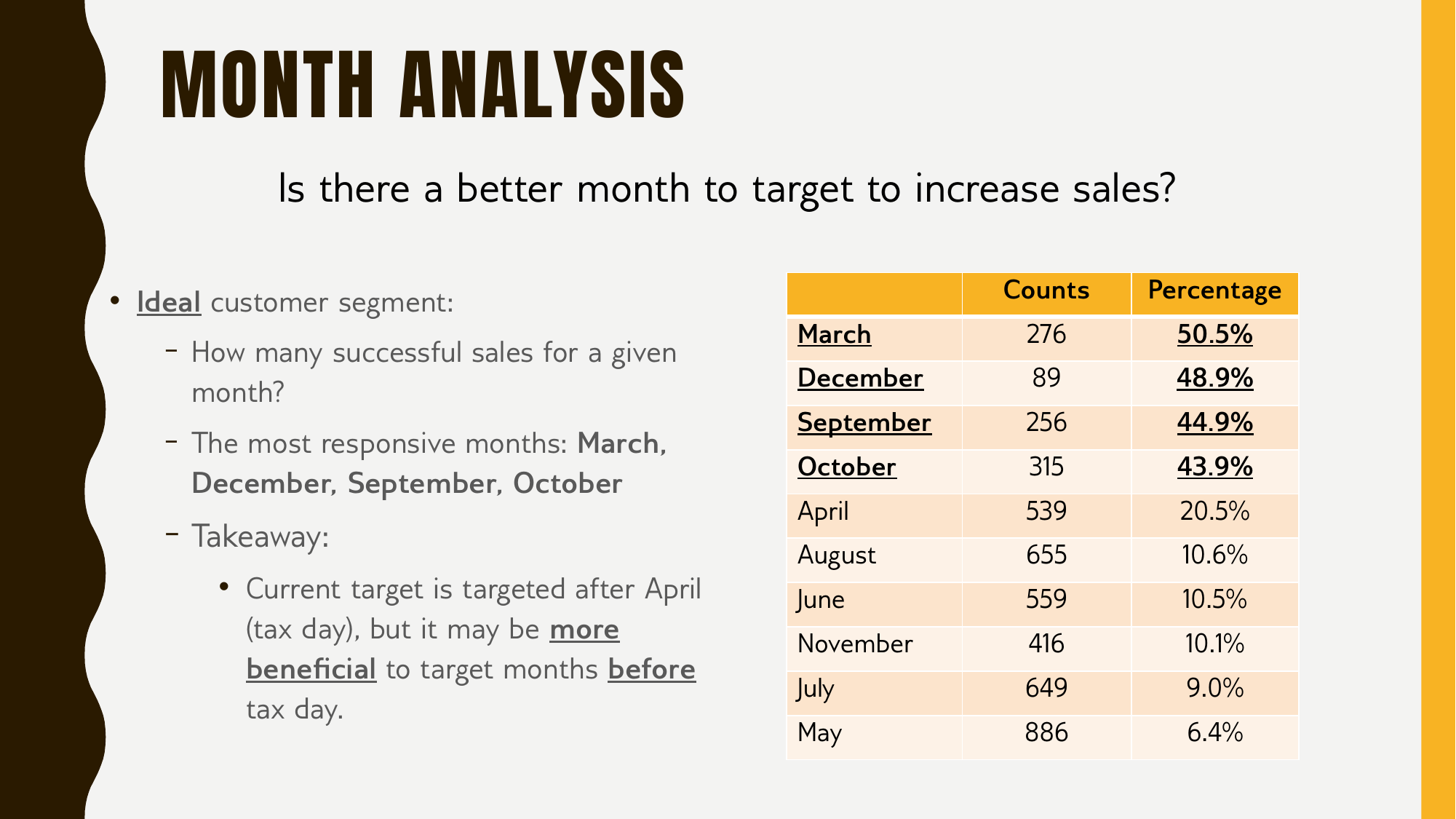

# Month Analysis
Is there a better month to target to increase sales?
Ideal customer segment:
How many successful sales for a given month?
The most responsive months: March, December, September, October
Takeaway:
Current target is targeted after April (tax day), but it may be more beneficial to target months before tax day.
|  | Counts | Percentage |
| --- | --- | --- |
| March | 276 | 50.5% |
| December | 89 | 48.9% |
| September | 256 | 44.9% |
| October | 315 | 43.9% |
| April | 539 | 20.5% |
| August | 655 | 10.6% |
| June | 559 | 10.5% |
| November | 416 | 10.1% |
| July | 649 | 9.0% |
| May | 886 | 6.4% |